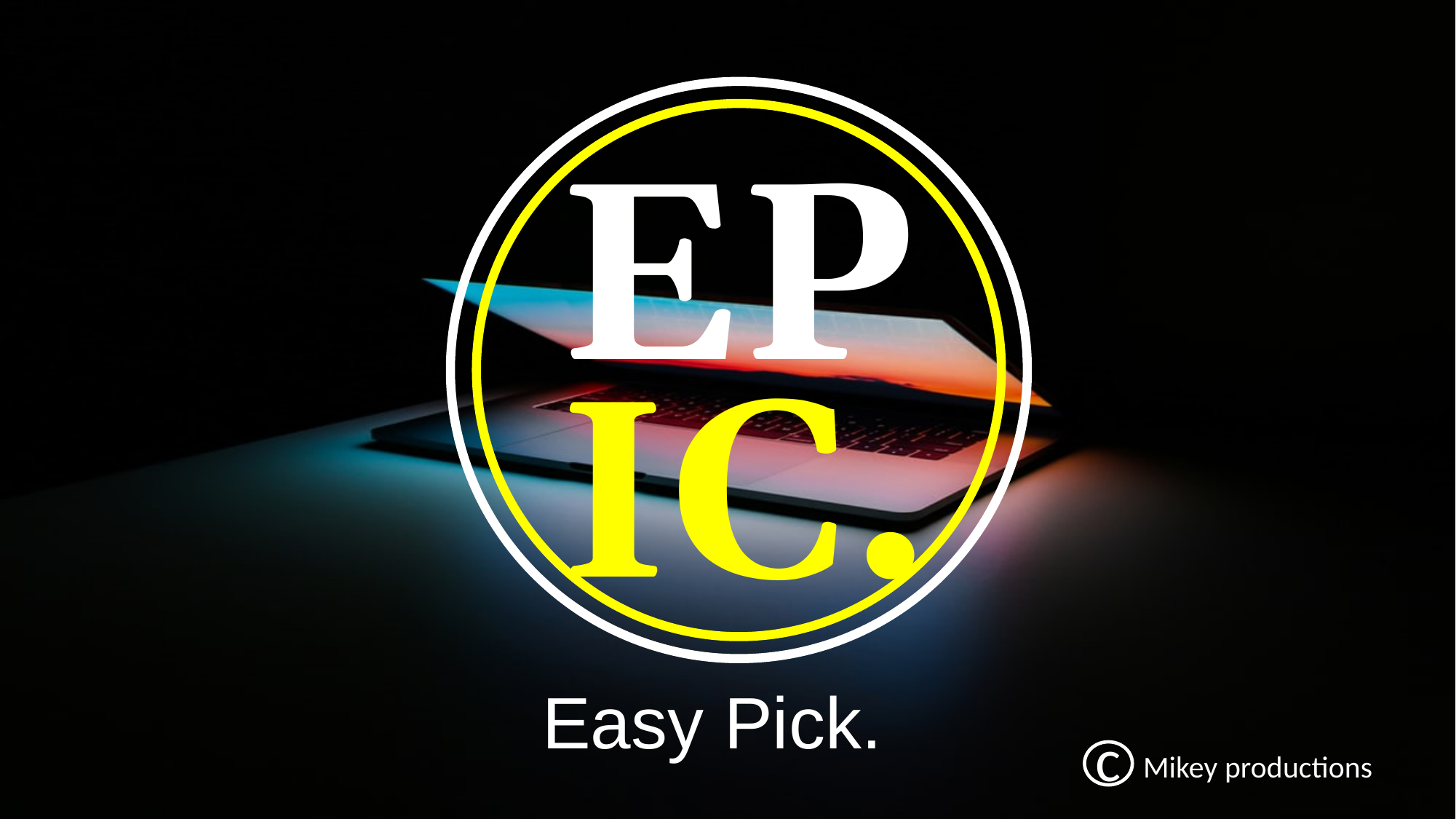

EP

IC.
Easy Pick.
c

Mikey productions